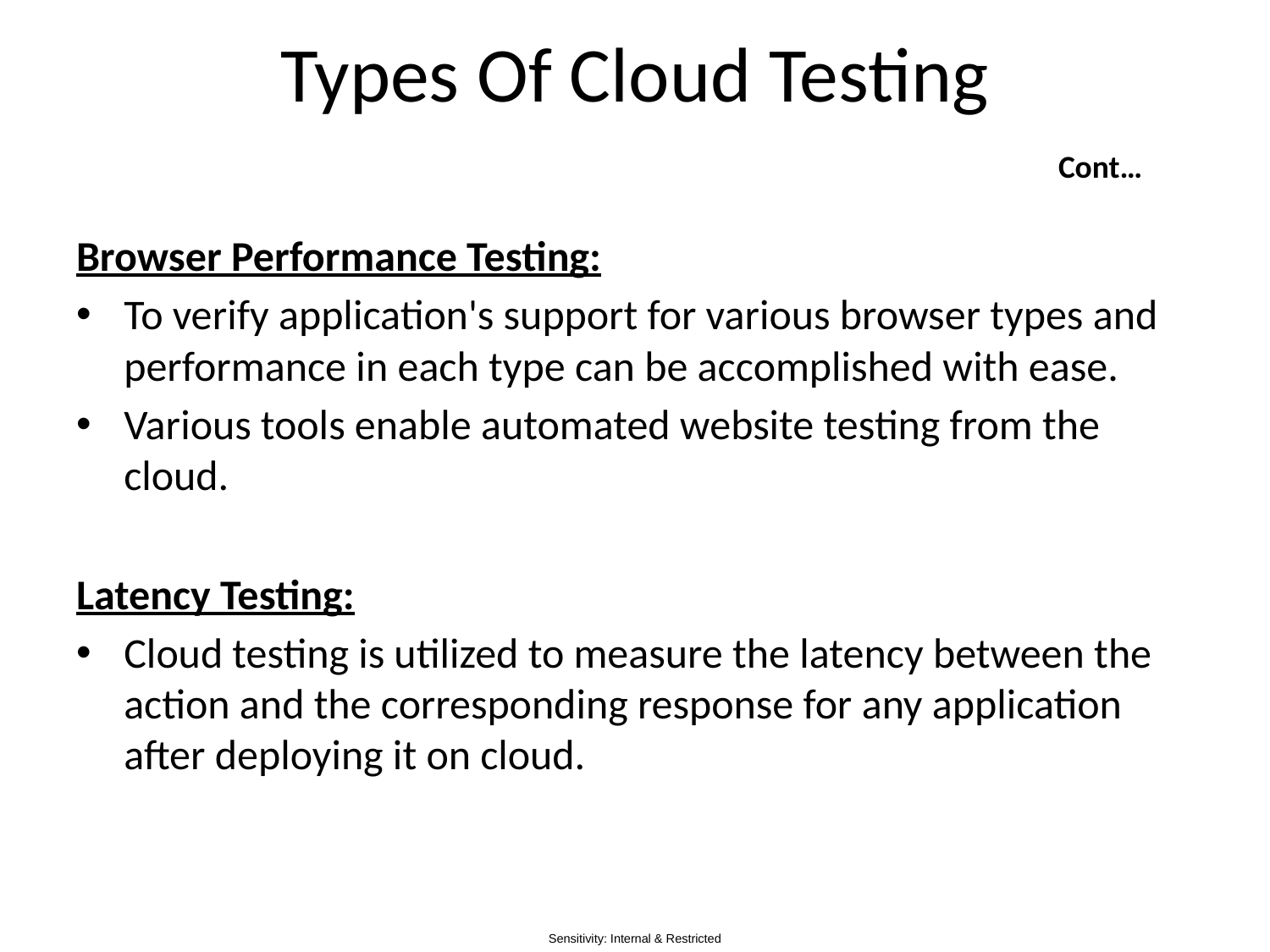

# Types Of Cloud Testing Cont…
Browser Performance Testing:
To verify application's support for various browser types and performance in each type can be accomplished with ease.
Various tools enable automated website testing from the cloud.

Latency Testing:
Cloud testing is utilized to measure the latency between the action and the corresponding response for any application after deploying it on cloud.